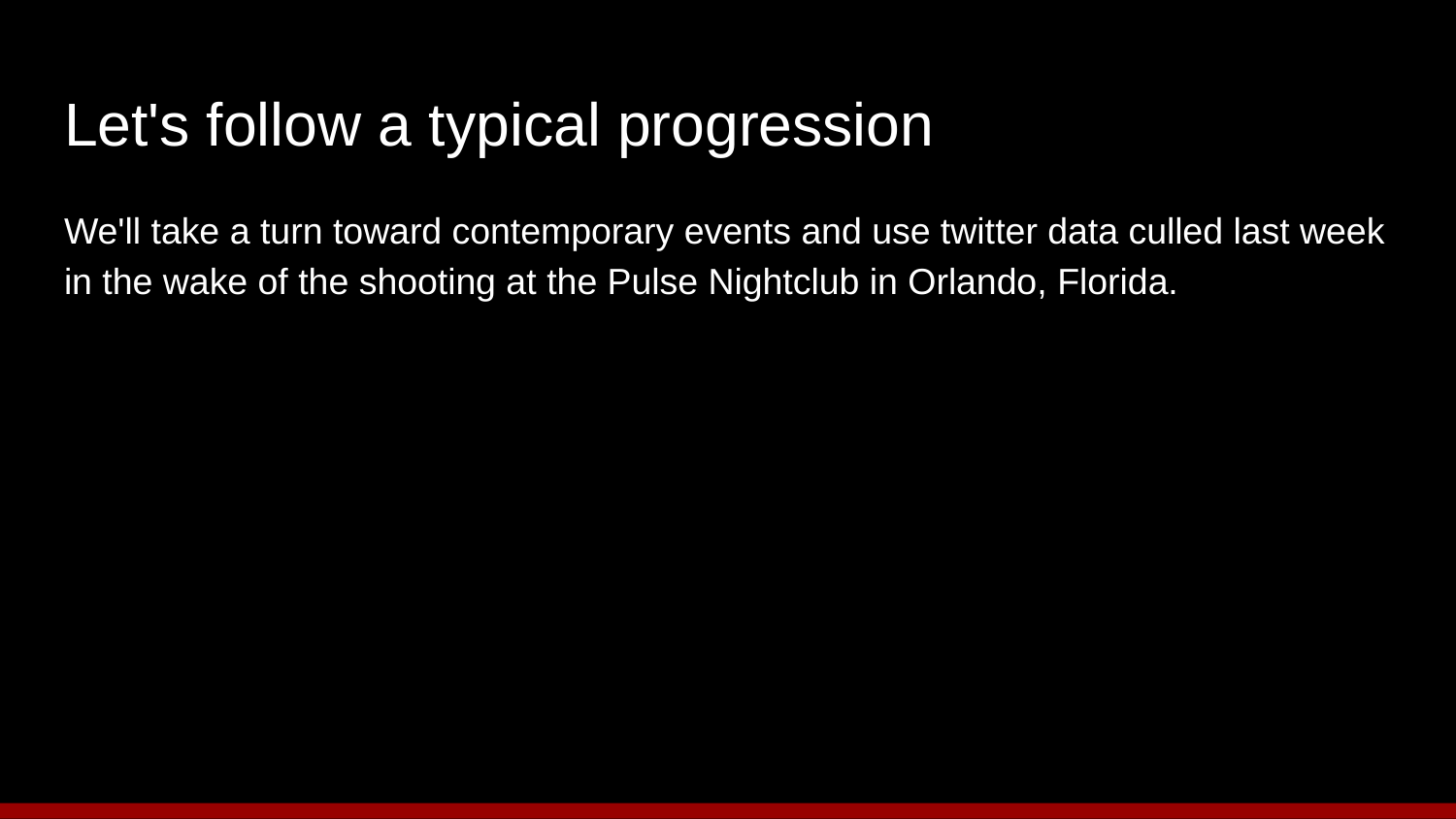

# Let's follow a typical progression
We'll take a turn toward contemporary events and use twitter data culled last week in the wake of the shooting at the Pulse Nightclub in Orlando, Florida.